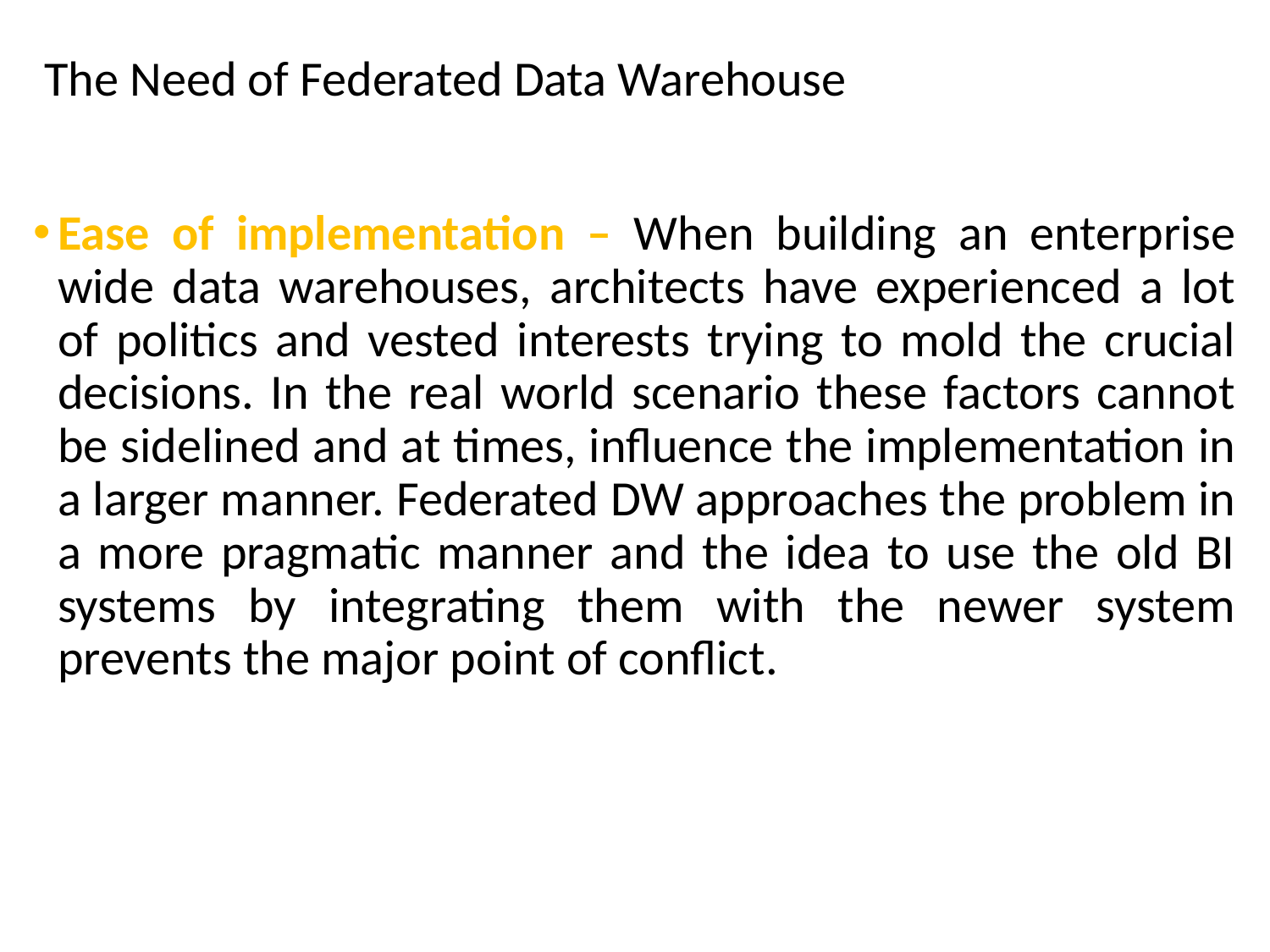

# The Need of Federated Data Warehouse
Ease of implementation – When building an enterprise wide data warehouses, architects have experienced a lot of politics and vested interests trying to mold the crucial decisions. In the real world scenario these factors cannot be sidelined and at times, influence the implementation in a larger manner. Federated DW approaches the problem in a more pragmatic manner and the idea to use the old BI systems by integrating them with the newer system prevents the major point of conflict.